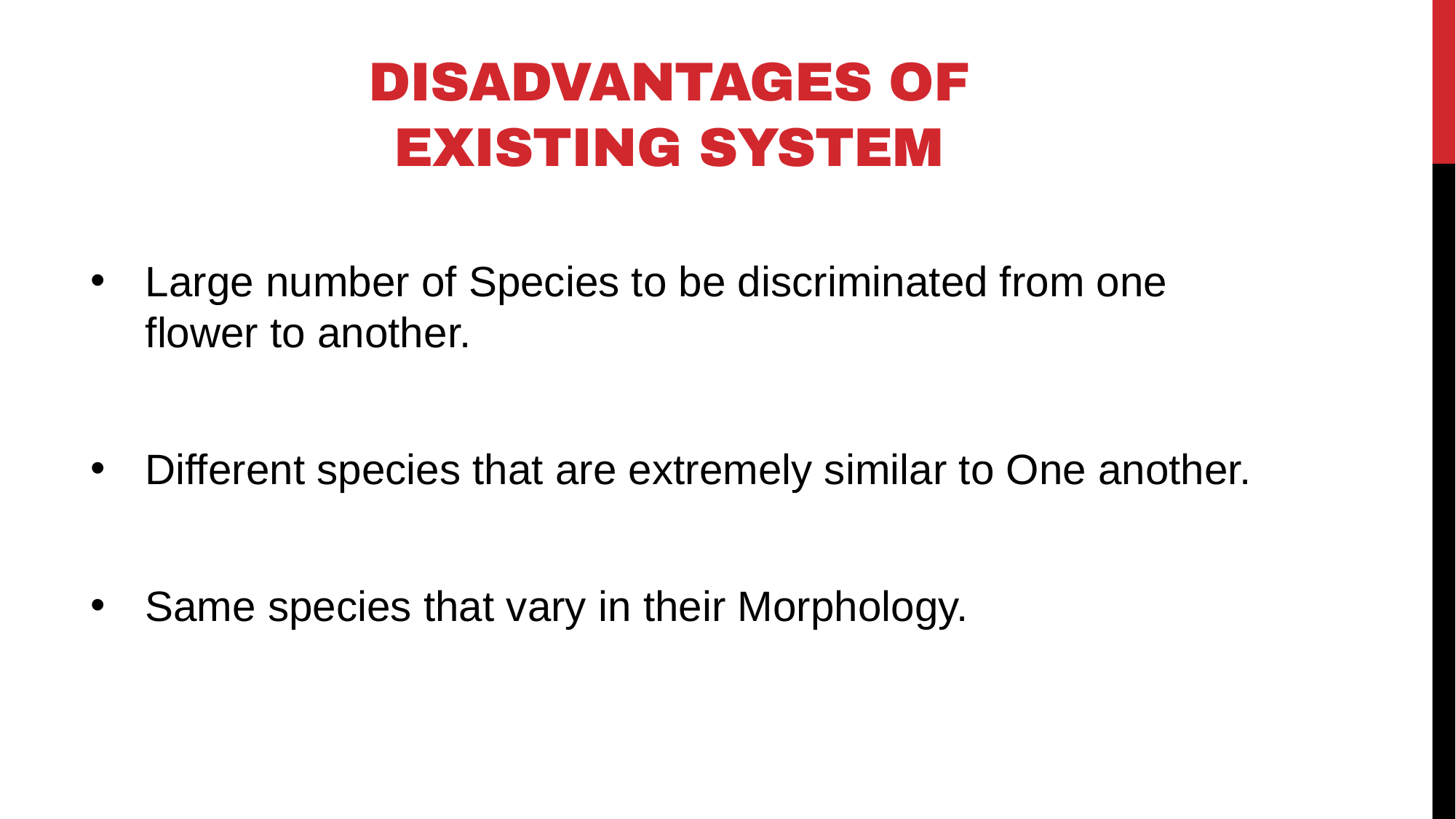

# DISADVANTAGES OF EXISTING SYSTEM
Large number of Species to be discriminated from one flower to another.

Different species that are extremely similar to One another.

Same species that vary in their Morphology.